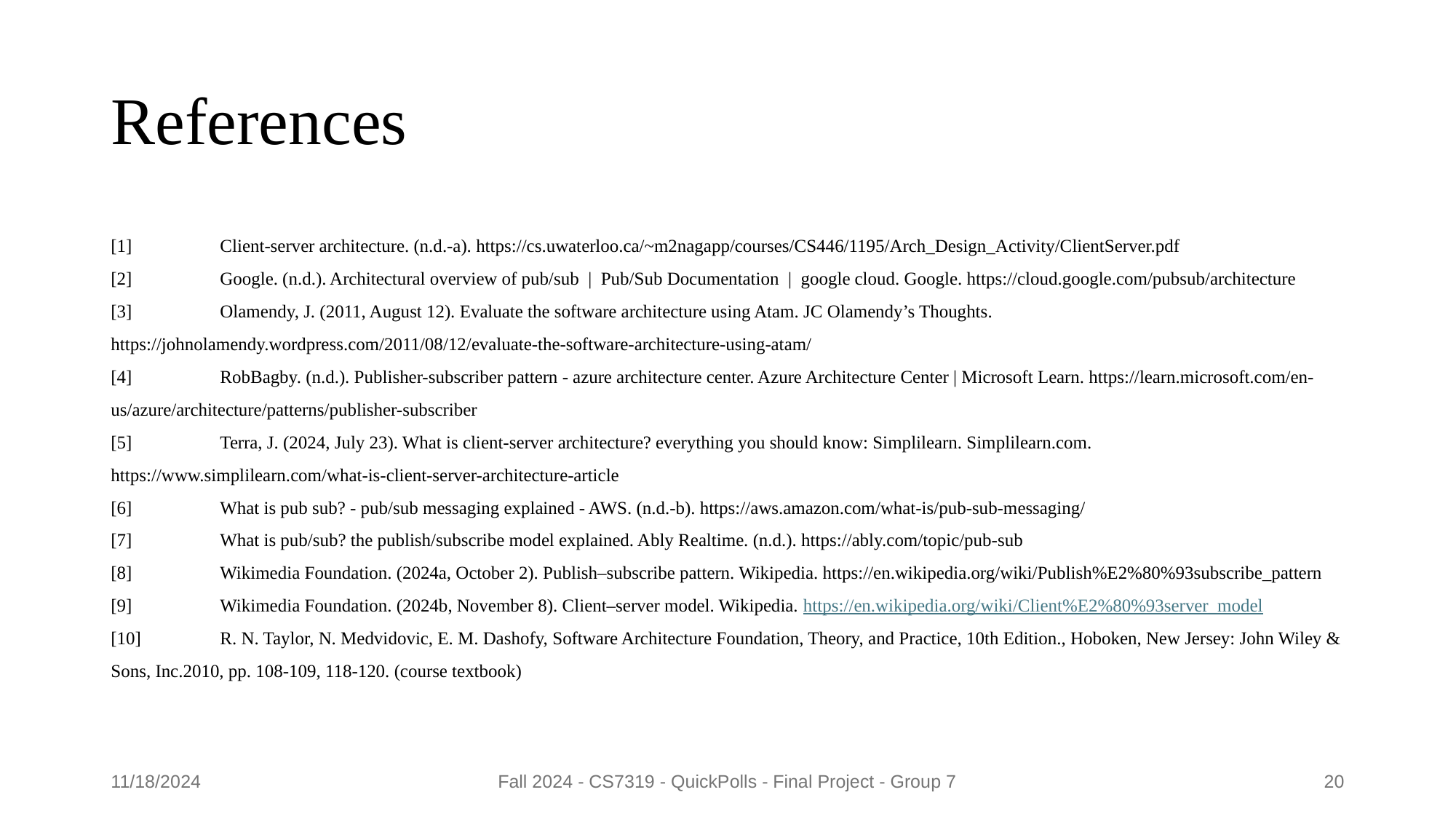

# References
[1]	Client-server architecture. (n.d.-a). https://cs.uwaterloo.ca/~m2nagapp/courses/CS446/1195/Arch_Design_Activity/ClientServer.pdf
[2] 	Google. (n.d.). Architectural overview of pub/sub  |  Pub/Sub Documentation  |  google cloud. Google. https://cloud.google.com/pubsub/architecture
[3] 	Olamendy, J. (2011, August 12). Evaluate the software architecture using Atam. JC Olamendy’s Thoughts. https://johnolamendy.wordpress.com/2011/08/12/evaluate-the-software-architecture-using-atam/
[4] 	RobBagby. (n.d.). Publisher-subscriber pattern - azure architecture center. Azure Architecture Center | Microsoft Learn. https://learn.microsoft.com/en-us/azure/architecture/patterns/publisher-subscriber
[5] 	Terra, J. (2024, July 23). What is client-server architecture? everything you should know: Simplilearn. Simplilearn.com. https://www.simplilearn.com/what-is-client-server-architecture-article
[6] 	What is pub sub? - pub/sub messaging explained - AWS. (n.d.-b). https://aws.amazon.com/what-is/pub-sub-messaging/
[7] 	What is pub/sub? the publish/subscribe model explained. Ably Realtime. (n.d.). https://ably.com/topic/pub-sub
[8] 	Wikimedia Foundation. (2024a, October 2). Publish–subscribe pattern. Wikipedia. https://en.wikipedia.org/wiki/Publish%E2%80%93subscribe_pattern
[9] 	Wikimedia Foundation. (2024b, November 8). Client–server model. Wikipedia. https://en.wikipedia.org/wiki/Client%E2%80%93server_model
[10]	R. N. Taylor, N. Medvidovic, E. M. Dashofy, Software Architecture Foundation, Theory, and Practice, 10th Edition., Hoboken, New Jersey: John Wiley & Sons, Inc.2010, pp. 108-109, 118-120. (course textbook)

11/18/2024
Fall 2024 - CS7319 - QuickPolls - Final Project - Group 7
20